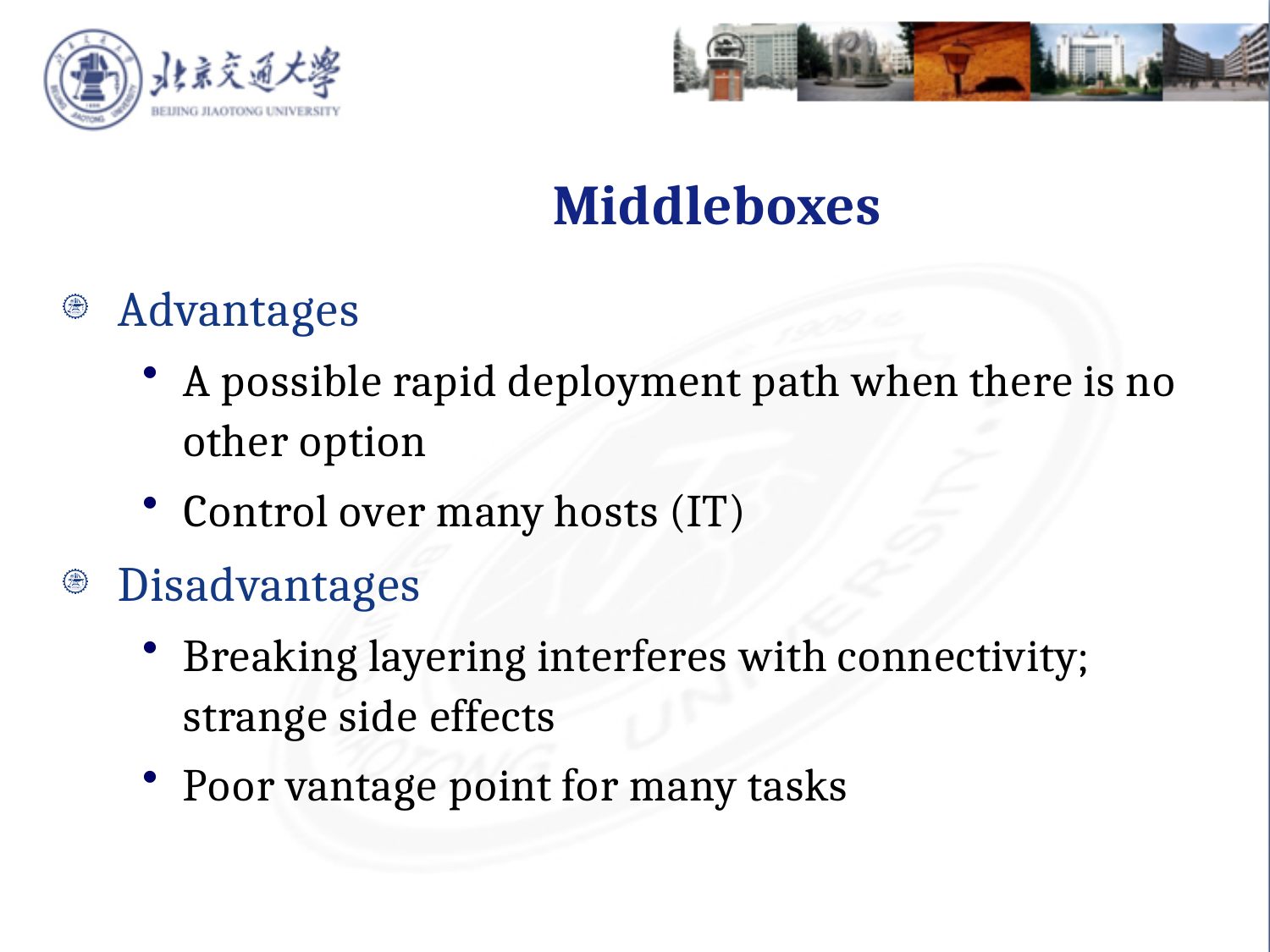

Middleboxes
Advantages
A possible rapid deployment path when there is no other option
Control over many hosts (IT)
Disadvantages
Breaking layering interferes with connectivity; strange side effects
Poor vantage point for many tasks